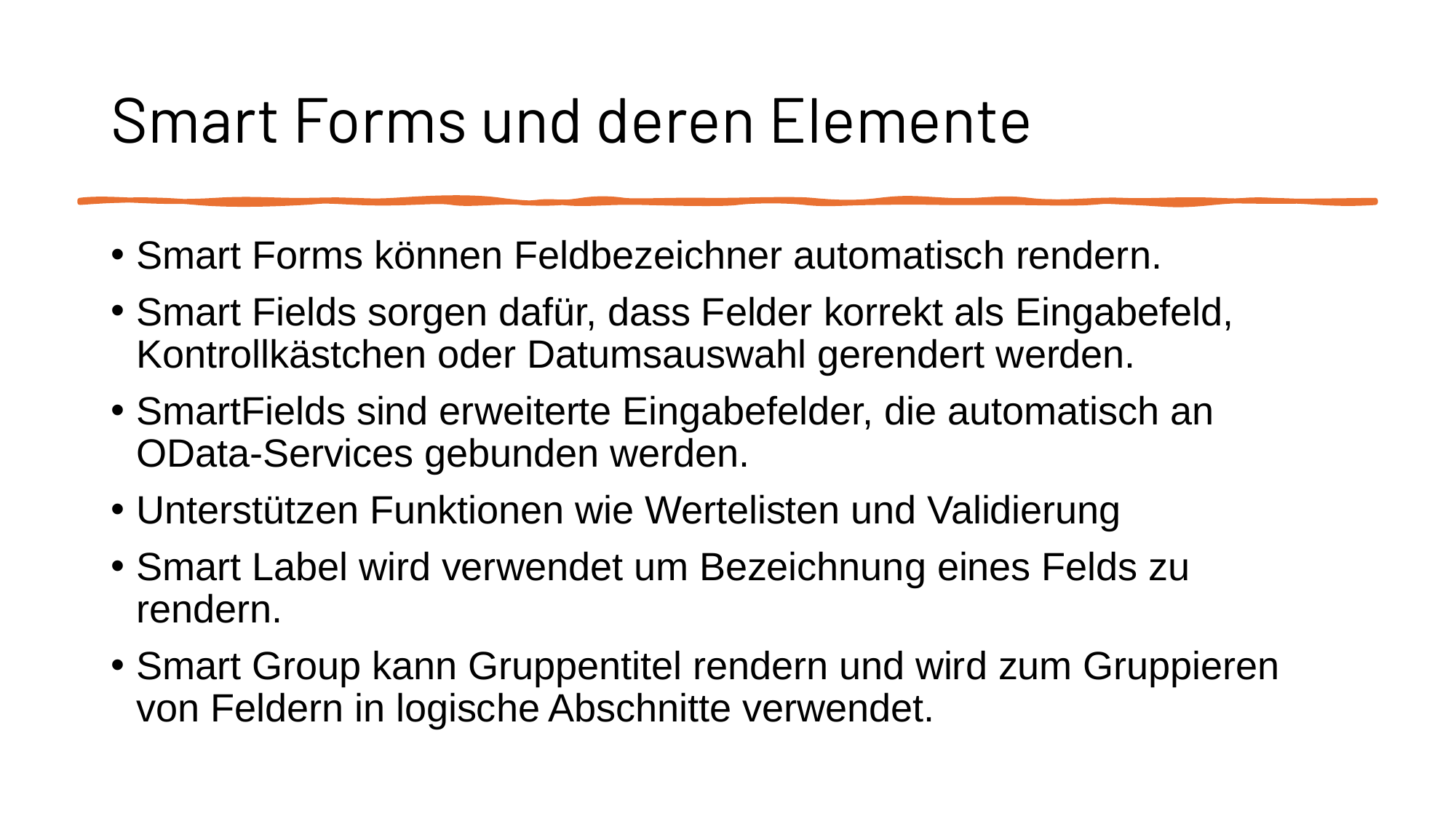

# Smart Forms und deren Elemente

Smart Forms können Feldbezeichner automatisch rendern.
Smart Fields sorgen dafür, dass Felder korrekt als Eingabefeld, Kontrollkästchen oder Datumsauswahl gerendert werden.
SmartFields sind erweiterte Eingabefelder, die automatisch an OData-Services gebunden werden.
Unterstützen Funktionen wie Wertelisten und Validierung
Smart Label wird verwendet um Bezeichnung eines Felds zu rendern.
Smart Group kann Gruppentitel rendern und wird zum Gruppieren von Feldern in logische Abschnitte verwendet.